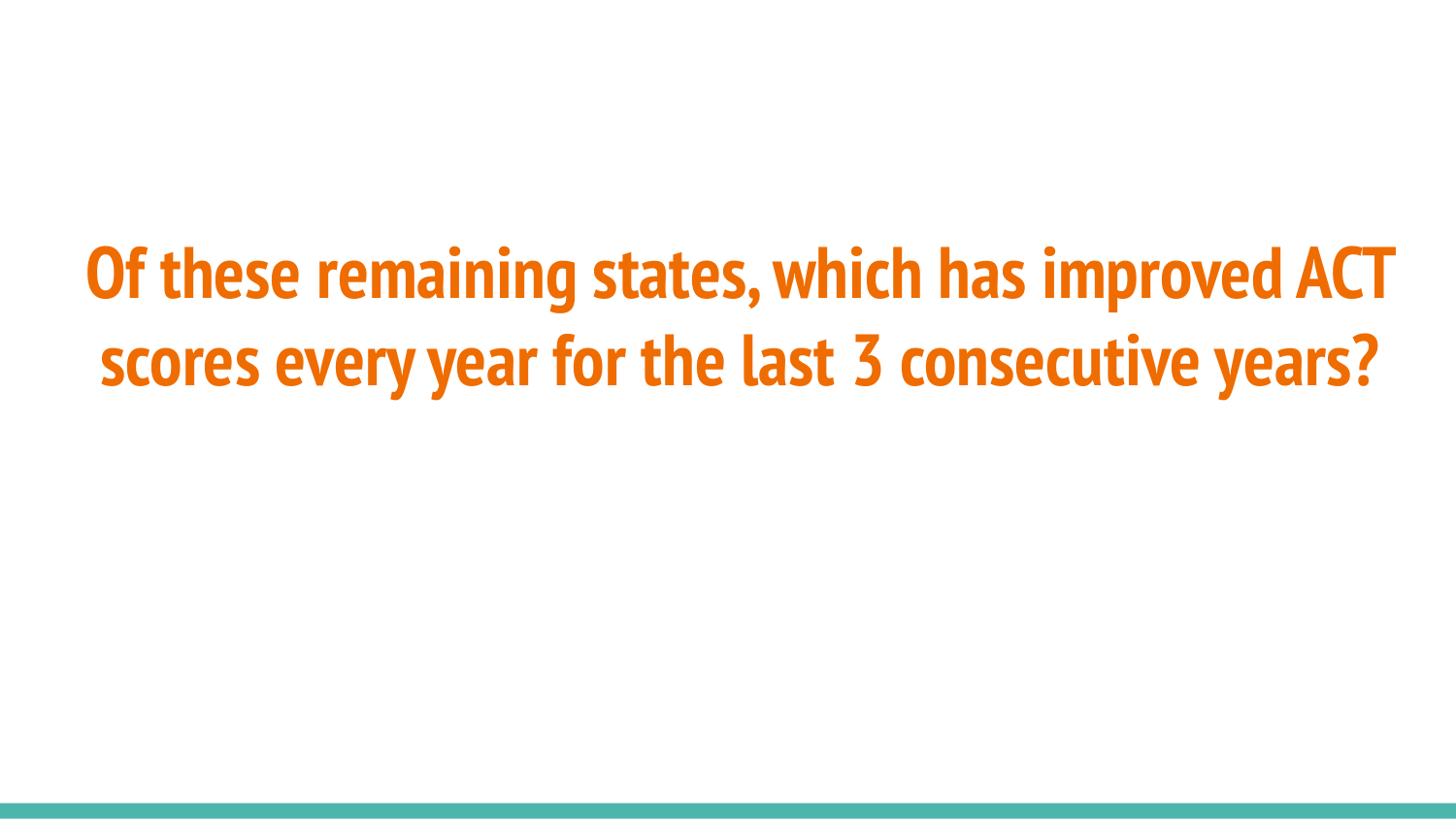

# Of these remaining states, which has improved ACT scores every year for the last 3 consecutive years?